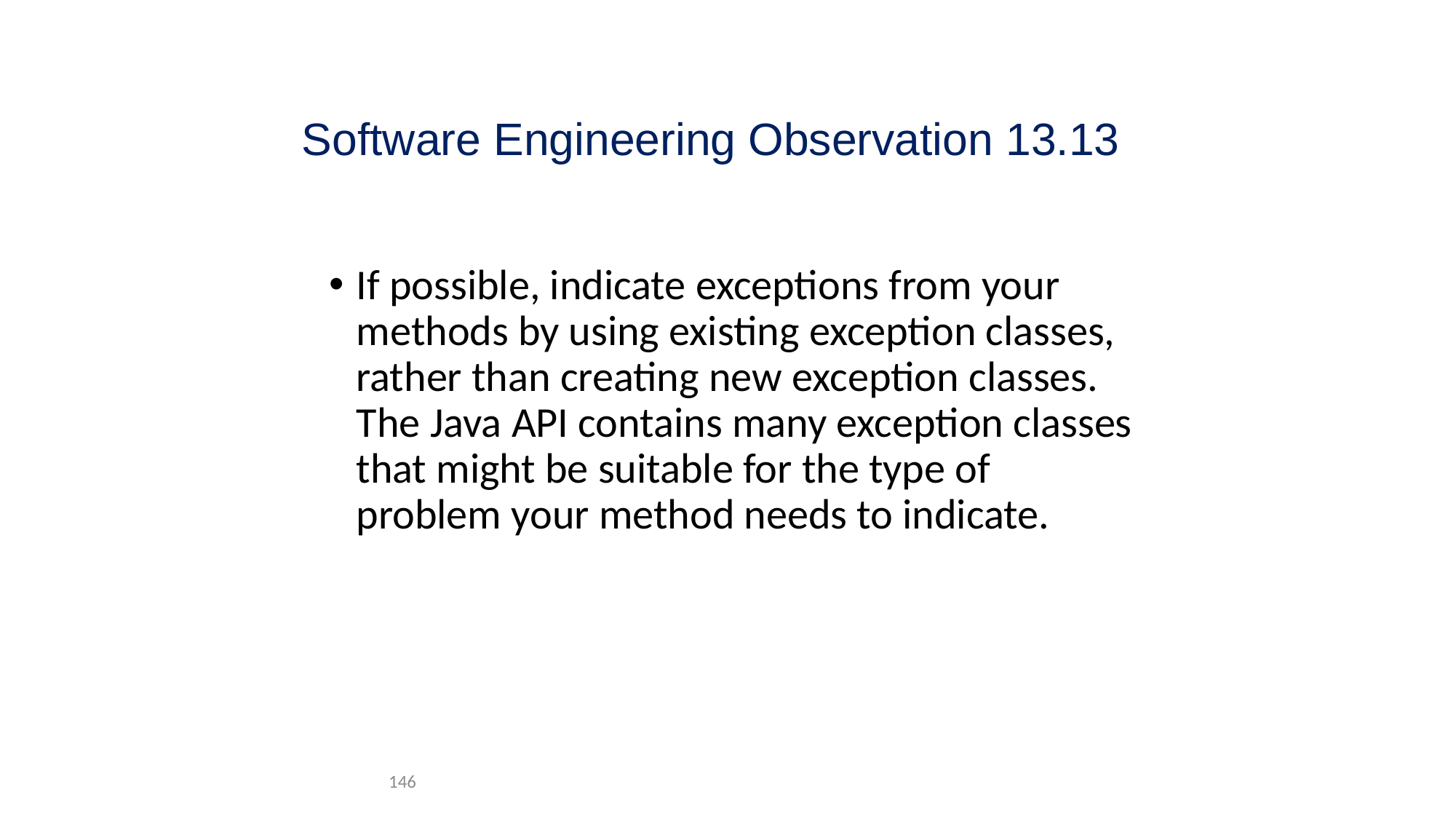

# Software Engineering Observation 13.13
If possible, indicate exceptions from your methods by using existing exception classes, rather than creating new exception classes. The Java API contains many exception classes that might be suitable for the type of problem your method needs to indicate.
146